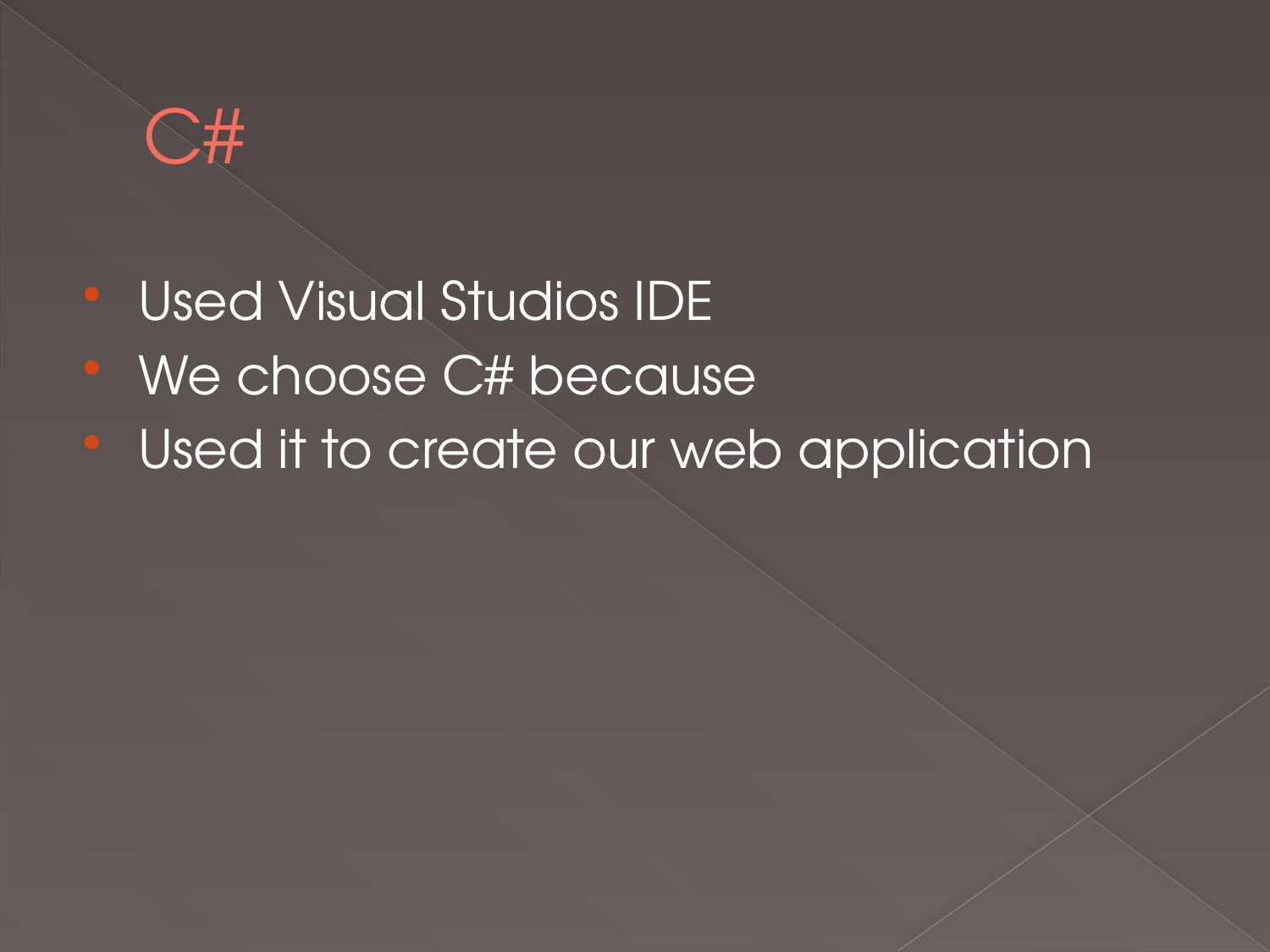

# C#
Used Visual Studios IDE
We choose C# because
Used it to create our web application